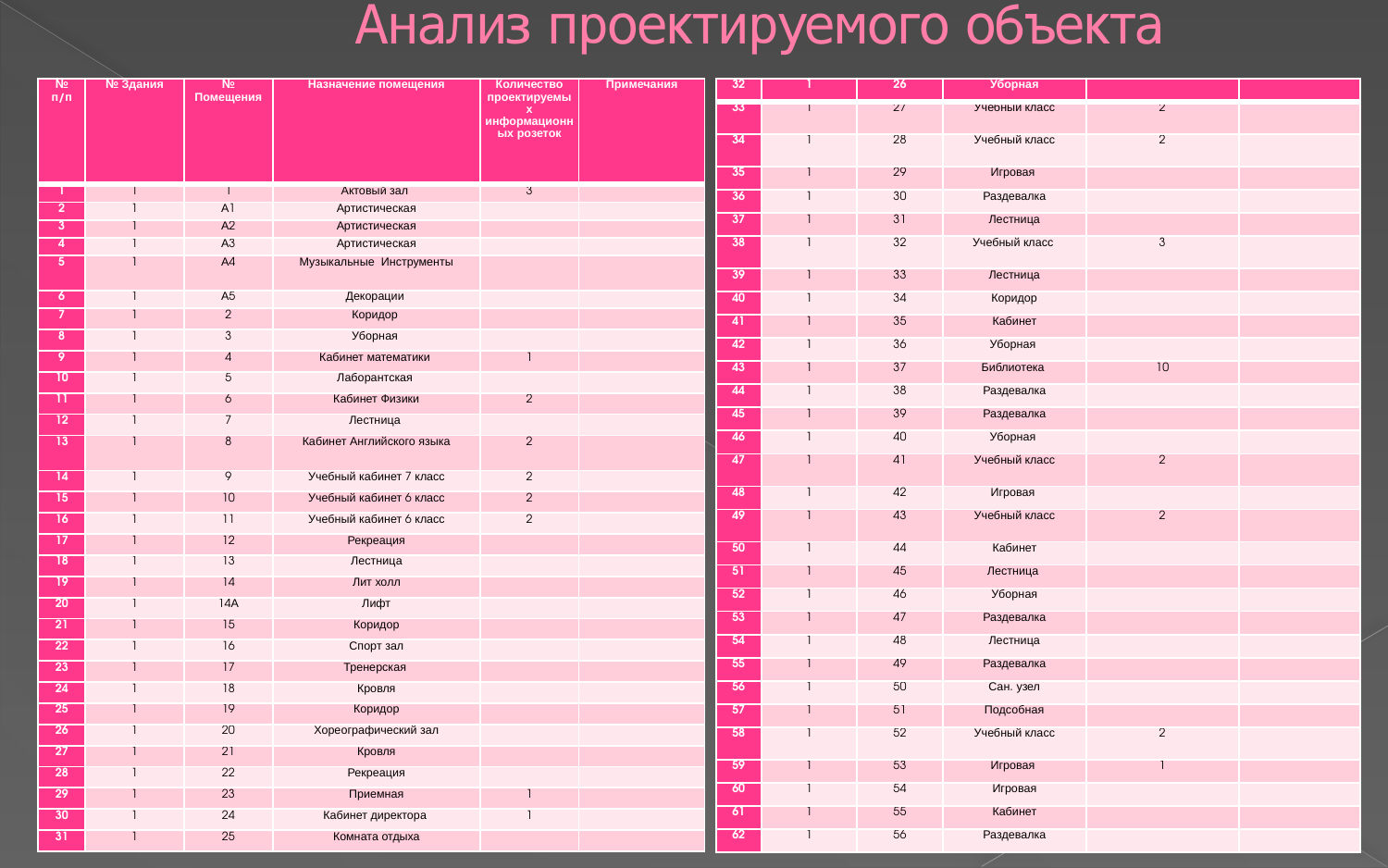

# Анализ проектируемого объекта
| № п/п | № Здания | № Помещения | Назначение помещения | Количество проектируемых информационных розеток | Примечания |
| --- | --- | --- | --- | --- | --- |
| 1 | 1 | 1 | Актовый зал | 3 |  |
| 2 | 1 | А1 | Артистическая |  |  |
| 3 | 1 | А2 | Артистическая |  |  |
| 4 | 1 | А3 | Артистическая |  |  |
| 5 | 1 | А4 | Музыкальные Инструменты |  |  |
| 6 | 1 | А5 | Декорации |  |  |
| 7 | 1 | 2 | Коридор |  |  |
| 8 | 1 | 3 | Уборная |  |  |
| 9 | 1 | 4 | Кабинет математики | 1 |  |
| 10 | 1 | 5 | Лаборантская |  |  |
| 11 | 1 | 6 | Кабинет Физики | 2 |  |
| 12 | 1 | 7 | Лестница |  |  |
| 13 | 1 | 8 | Кабинет Английского языка | 2 |  |
| 14 | 1 | 9 | Учебный кабинет 7 класс | 2 |  |
| 15 | 1 | 10 | Учебный кабинет 6 класс | 2 |  |
| 16 | 1 | 11 | Учебный кабинет 6 класс | 2 |  |
| 17 | 1 | 12 | Рекреация |  |  |
| 18 | 1 | 13 | Лестница |  |  |
| 19 | 1 | 14 | Лит холл |  |  |
| 20 | 1 | 14А | Лифт |  |  |
| 21 | 1 | 15 | Коридор |  |  |
| 22 | 1 | 16 | Спорт зал |  |  |
| 23 | 1 | 17 | Тренерская |  |  |
| 24 | 1 | 18 | Кровля |  |  |
| 25 | 1 | 19 | Коридор |  |  |
| 26 | 1 | 20 | Хореографический зал |  |  |
| 27 | 1 | 21 | Кровля |  |  |
| 28 | 1 | 22 | Рекреация |  |  |
| 29 | 1 | 23 | Приемная | 1 |  |
| 30 | 1 | 24 | Кабинет директора | 1 |  |
| 31 | 1 | 25 | Комната отдыха |  |  |
| 32 | 1 | 26 | Уборная |  |  |
| --- | --- | --- | --- | --- | --- |
| 33 | 1 | 27 | Учебный класс | 2 |  |
| 34 | 1 | 28 | Учебный класс | 2 |  |
| 35 | 1 | 29 | Игровая |  |  |
| 36 | 1 | 30 | Раздевалка |  |  |
| 37 | 1 | 31 | Лестница |  |  |
| 38 | 1 | 32 | Учебный класс | 3 |  |
| 39 | 1 | 33 | Лестница |  |  |
| 40 | 1 | 34 | Коридор |  |  |
| 41 | 1 | 35 | Кабинет |  |  |
| 42 | 1 | 36 | Уборная |  |  |
| 43 | 1 | 37 | Библиотека | 10 |  |
| 44 | 1 | 38 | Раздевалка |  |  |
| 45 | 1 | 39 | Раздевалка |  |  |
| 46 | 1 | 40 | Уборная |  |  |
| 47 | 1 | 41 | Учебный класс | 2 |  |
| 48 | 1 | 42 | Игровая |  |  |
| 49 | 1 | 43 | Учебный класс | 2 |  |
| 50 | 1 | 44 | Кабинет |  |  |
| 51 | 1 | 45 | Лестница |  |  |
| 52 | 1 | 46 | Уборная |  |  |
| 53 | 1 | 47 | Раздевалка |  |  |
| 54 | 1 | 48 | Лестница |  |  |
| 55 | 1 | 49 | Раздевалка |  |  |
| 56 | 1 | 50 | Сан. узел |  |  |
| 57 | 1 | 51 | Подсобная |  |  |
| 58 | 1 | 52 | Учебный класс | 2 |  |
| 59 | 1 | 53 | Игровая | 1 |  |
| 60 | 1 | 54 | Игровая |  |  |
| 61 | 1 | 55 | Кабинет |  |  |
| 62 | 1 | 56 | Раздевалка |  |  |